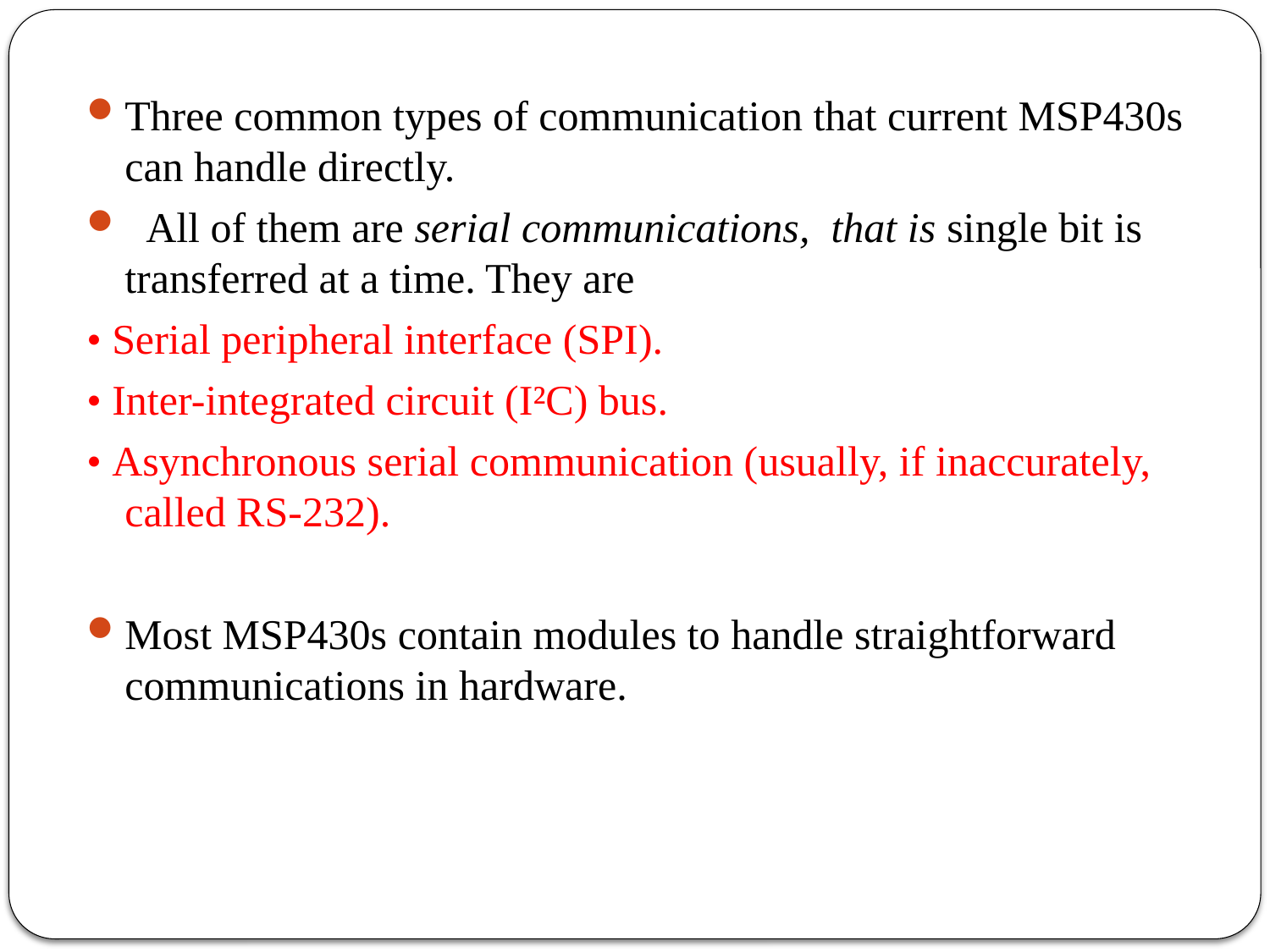

Three common types of communication that current MSP430s can handle directly.
  All of them are serial communications,  that is single bit is transferred at a time. They are
• Serial peripheral interface (SPI).
• Inter-integrated circuit (I²C) bus.
• Asynchronous serial communication (usually, if inaccurately, called RS-232).

Most MSP430s contain modules to handle straightforward communications in hardware.